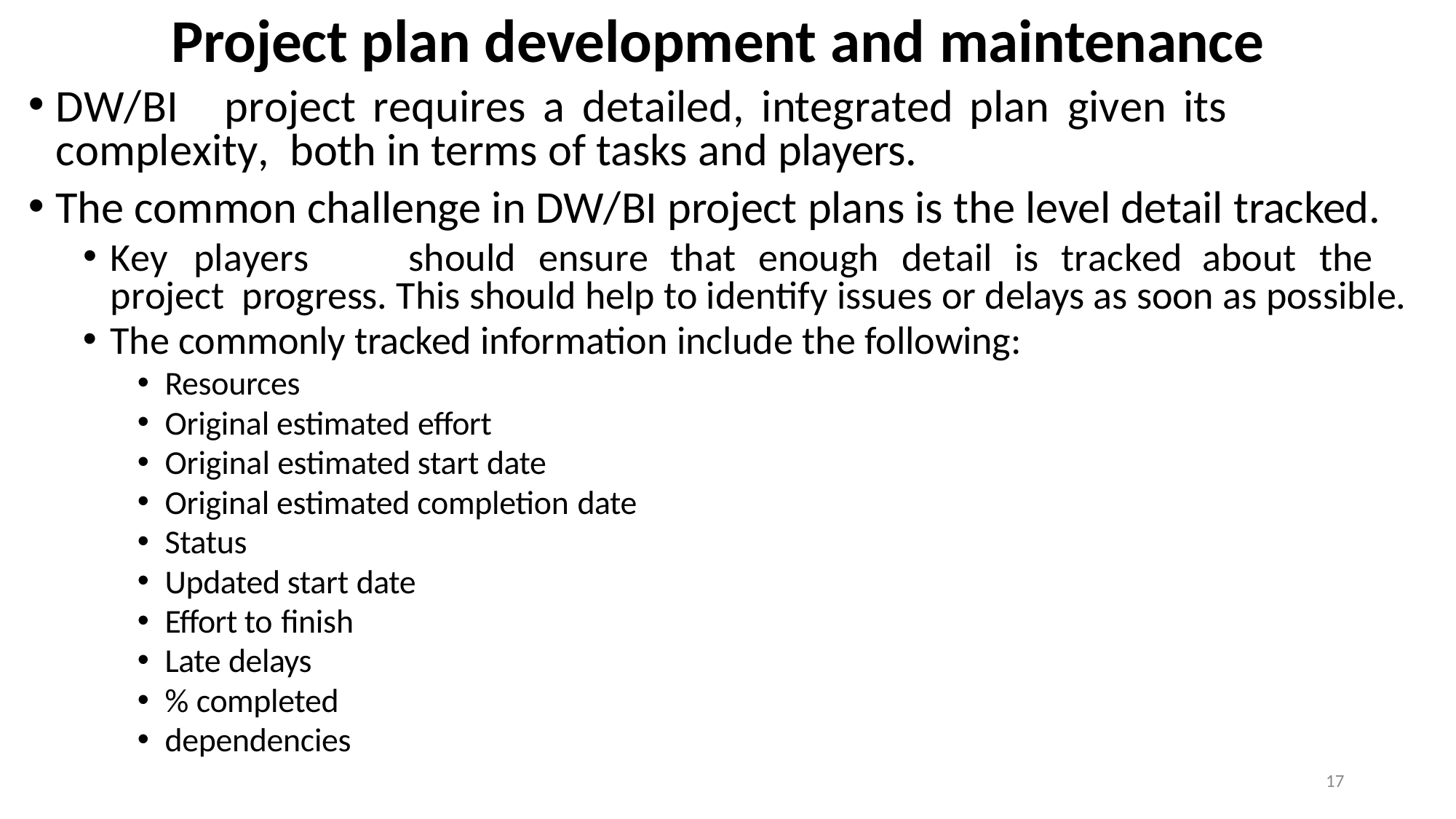

# Project plan development and maintenance
DW/BI	project	requires	a	detailed,	integrated	plan	given	its	complexity,  both in terms of tasks and players.
The common challenge in DW/BI project plans is the level detail tracked.
Key	players	should	ensure	that	enough	detail	is	tracked	about	the	project  progress. This should help to identify issues or delays as soon as possible.
The commonly tracked information include the following:
Resources
Original estimated effort
Original estimated start date
Original estimated completion date
Status
Updated start date
Effort to finish
Late delays
% completed
dependencies
17